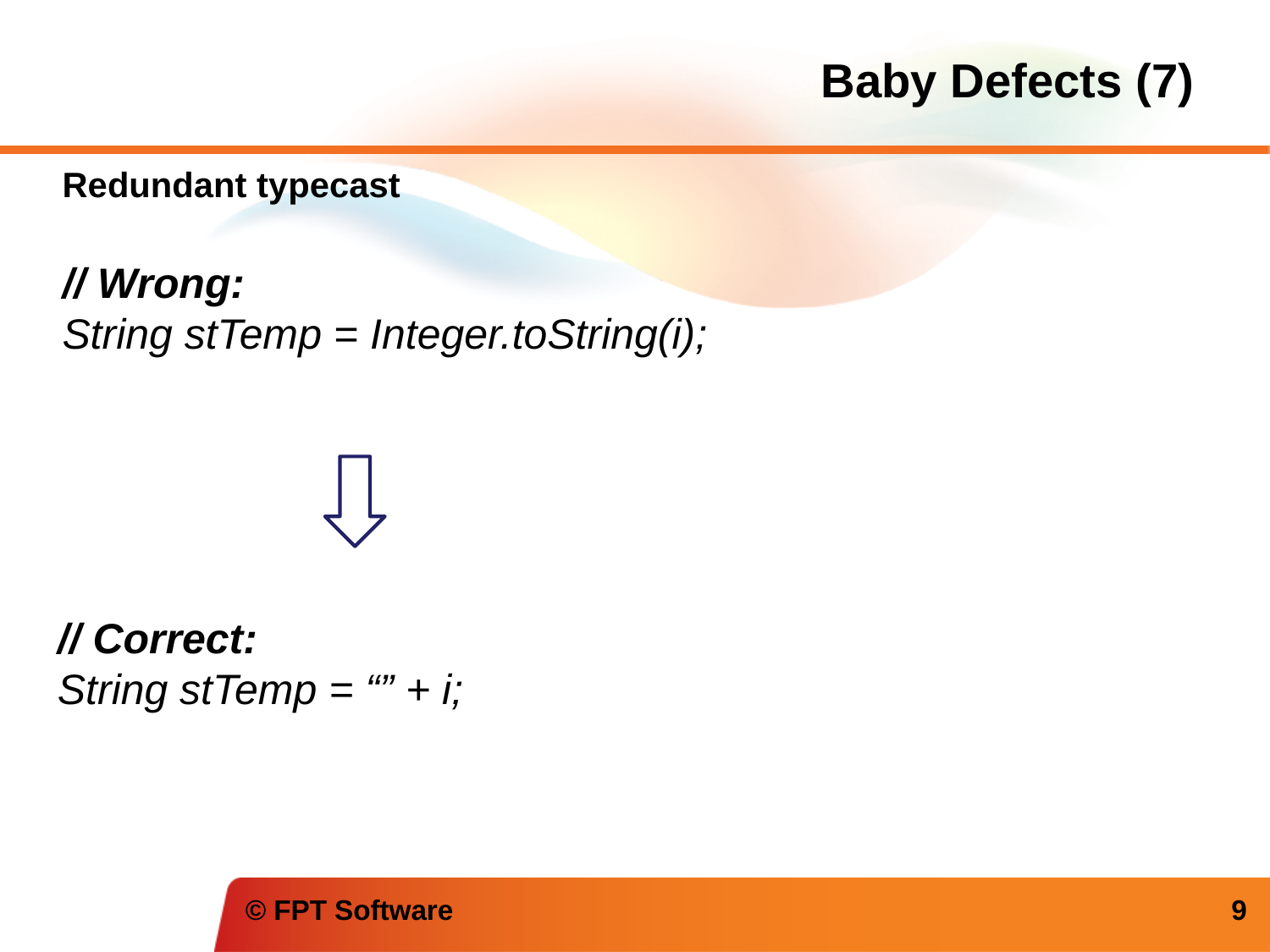

# Baby Defects (7)
Redundant typecast

// Wrong:
String stTemp = Integer.toString(i);

// Correct:
String stTemp = “” + i;